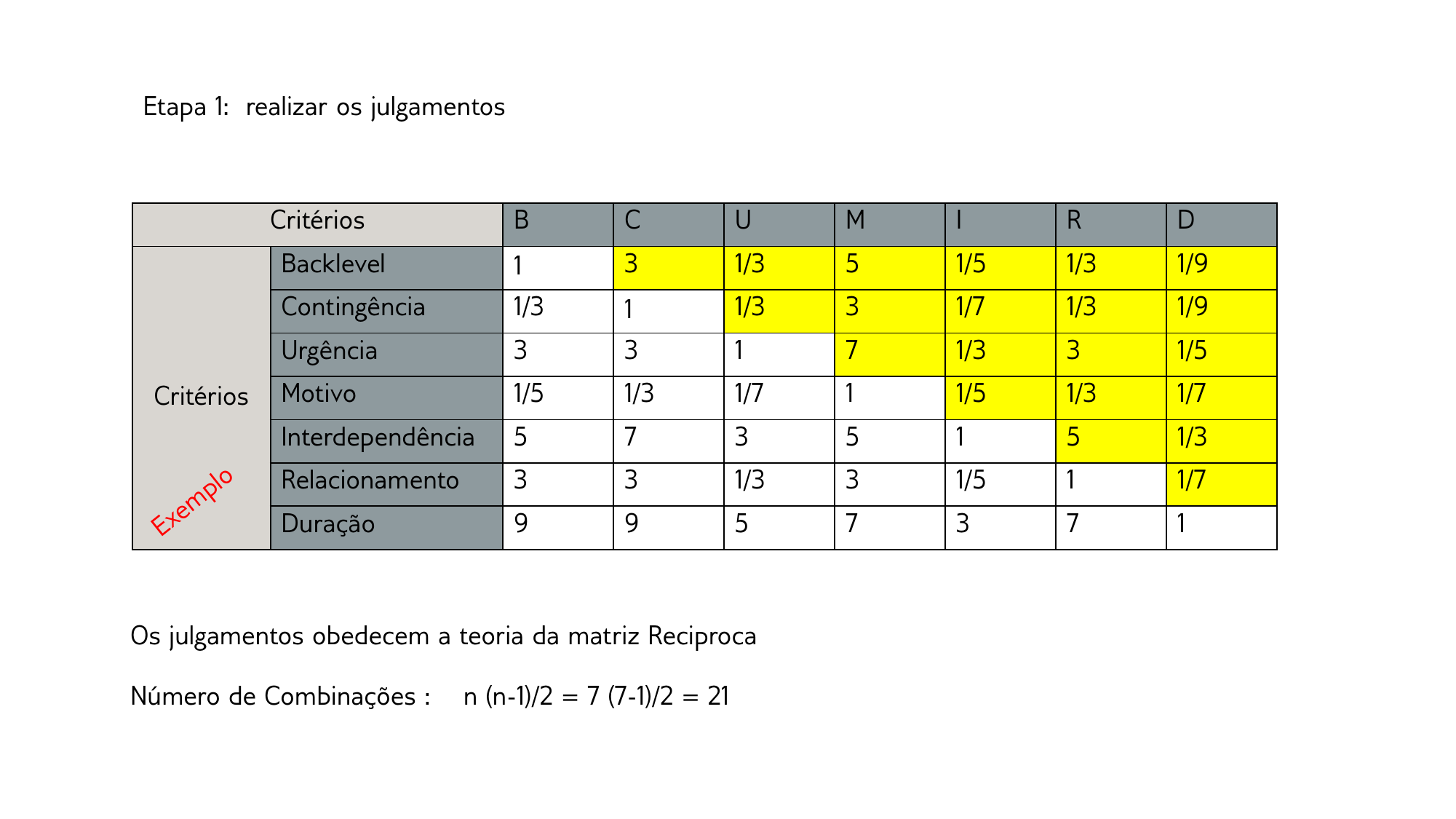

Etapa 1:  realizar os julgamentos
| Critérios |  | B | C | U | M | I | R | D |
| --- | --- | --- | --- | --- | --- | --- | --- | --- |
| Critérios | Backlevel | 1 | 3 | 1/3 | 5 | 1/5 | 1/3 | 1/9 |
|  | Contingência | 1/3 | 1 | 1/3 | 3 | 1/7 | 1/3 | 1/9 |
|  | Urgência | 3 | 3 | 1 | 7 | 1/3 | 3 | 1/5 |
|  | Motivo | 1/5 | 1/3 | 1/7 | 1 | 1/5 | 1/3 | 1/7 |
|  | Interdependência | 5 | 7 | 3 | 5 | 1 | 5 | 1/3 |
|  | Relacionamento | 3 | 3 | 1/3 | 3 | 1/5 | 1 | 1/7 |
|  | Duração | 9 | 9 | 5 | 7 | 3 | 7 | 1 |
Exemplo
Os julgamentos obedecem a teoria da matriz Reciproca
Número de Combinações :    n (n-1)/2 = 7 (7-1)/2 = 21